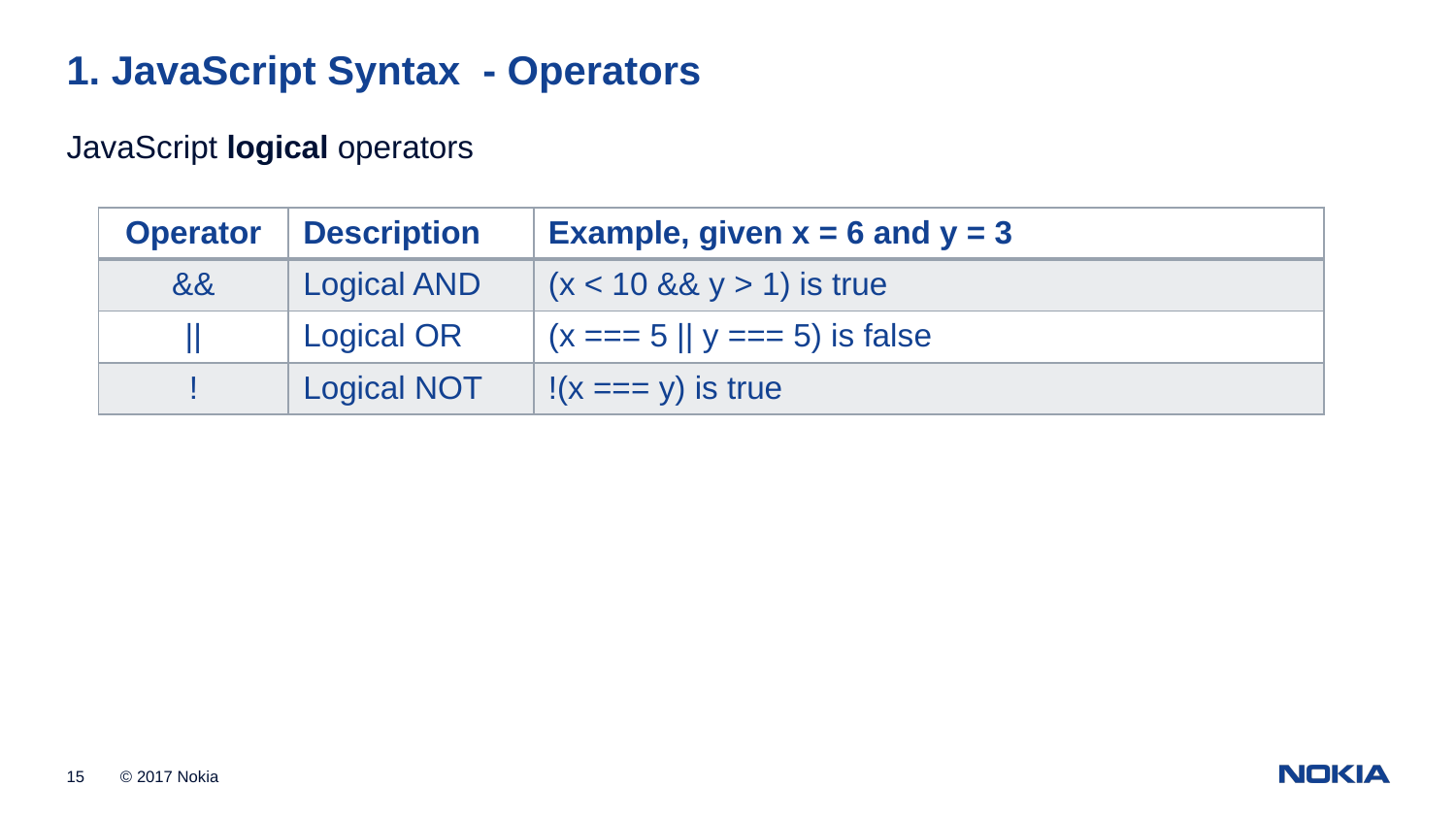

1. JavaScript Syntax  - Operators

JavaScript logical operators

| Operator | Description | Example, given x = 6 and y = 3 |
| --- | --- | --- |
| && | Logical AND | (x < 10 && y > 1) is true |
| || | Logical OR | (x === 5 || y === 5) is false |
| ! | Logical NOT | !(x === y) is true |